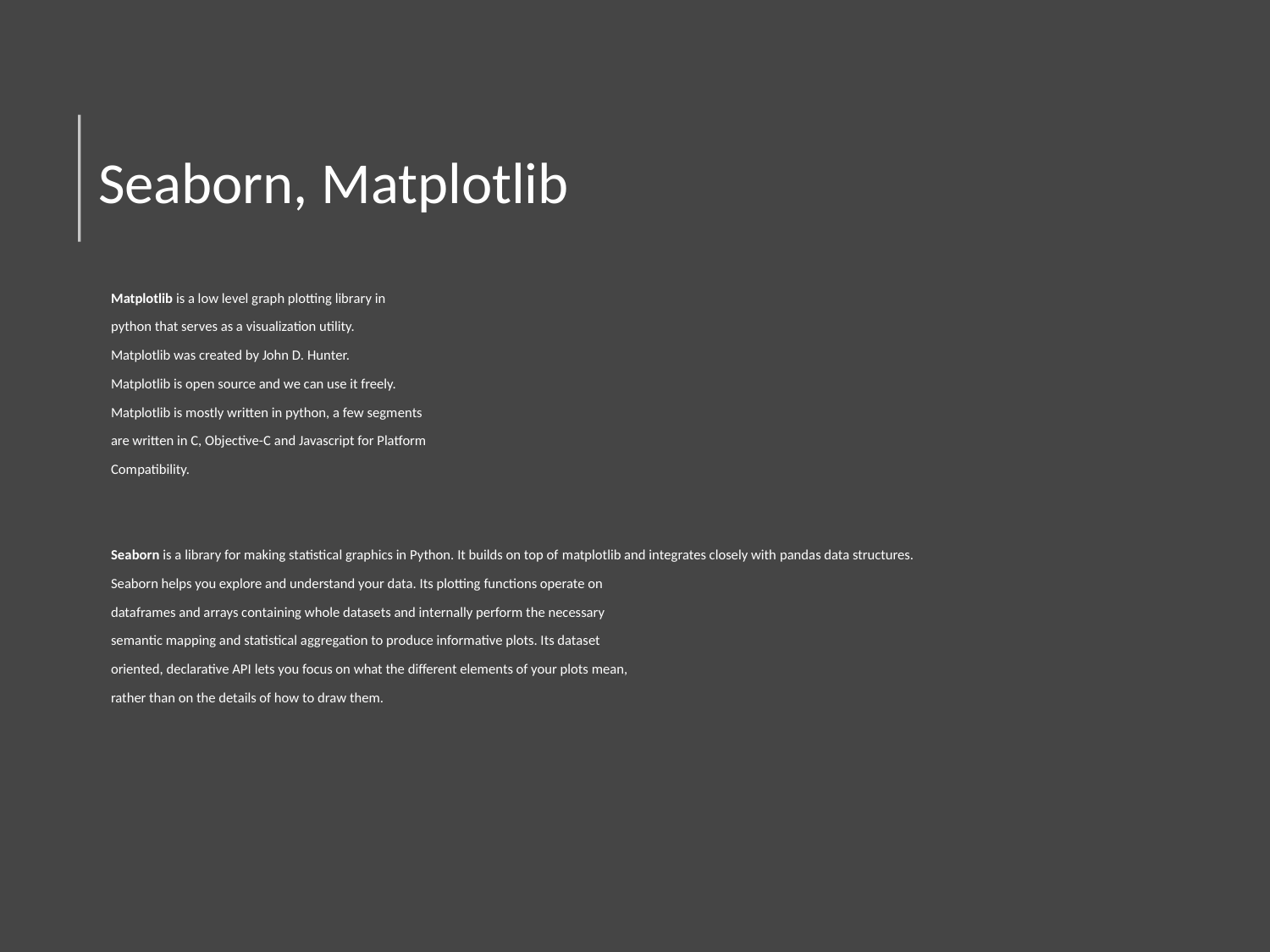

# Seaborn, Matplotlib
Matplotlib is a low level graph plotting library in
python that serves as a visualization utility.
Matplotlib was created by John D. Hunter.
Matplotlib is open source and we can use it freely.
Matplotlib is mostly written in python, a few segments
are written in C, Objective-C and Javascript for Platform
Compatibility.

Seaborn is a library for making statistical graphics in Python. It builds on top of matplotlib and integrates closely with pandas data structures.
Seaborn helps you explore and understand your data. Its plotting functions operate on
dataframes and arrays containing whole datasets and internally perform the necessary
semantic mapping and statistical aggregation to produce informative plots. Its dataset
oriented, declarative API lets you focus on what the different elements of your plots mean,
rather than on the details of how to draw them.